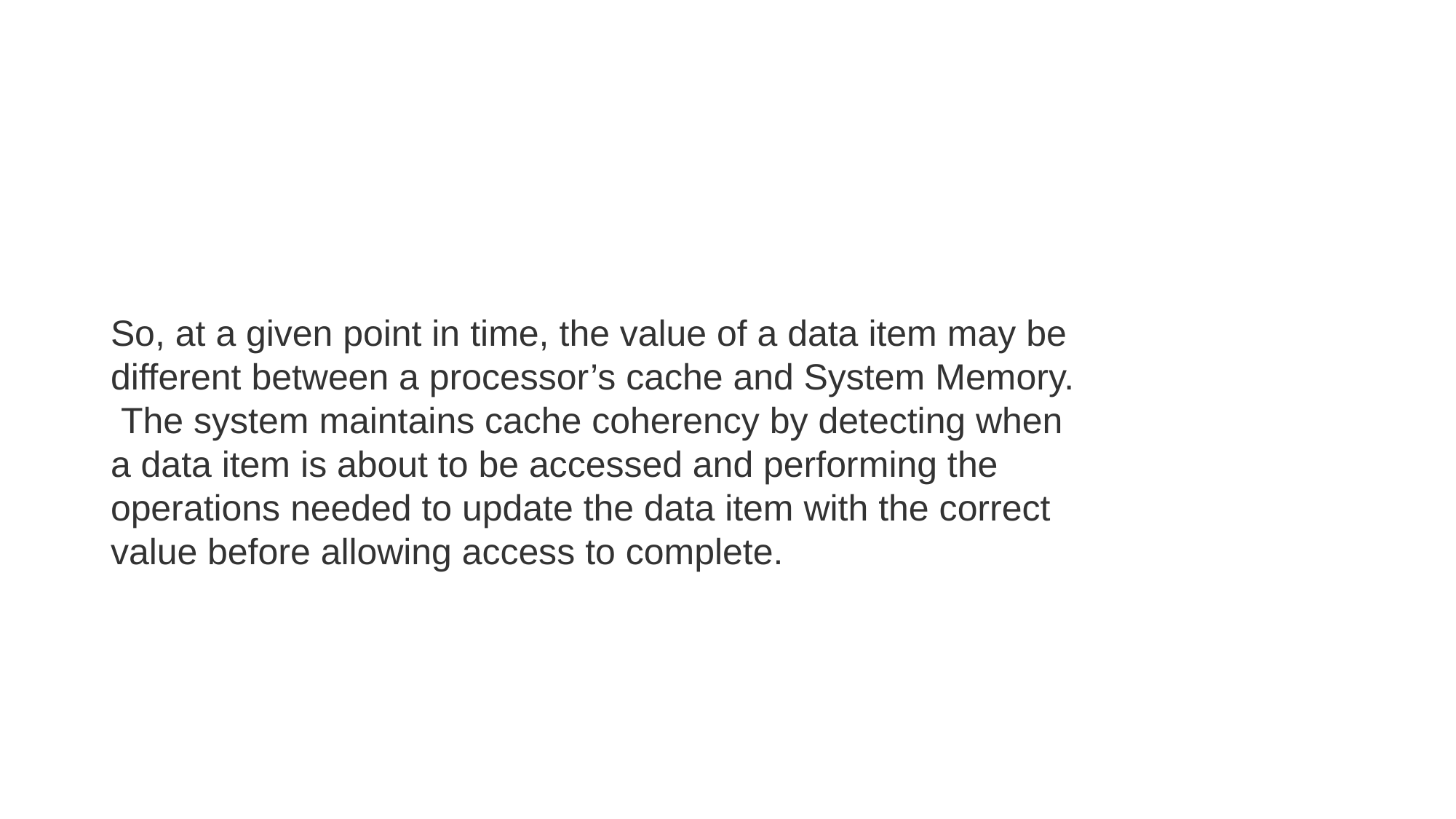

So, at a given point in time, the value of a data item may be different between a processor’s cache and System Memory.
 The system maintains cache coherency by detecting when a data item is about to be accessed and performing the operations needed to update the data item with the correct value before allowing access to complete.